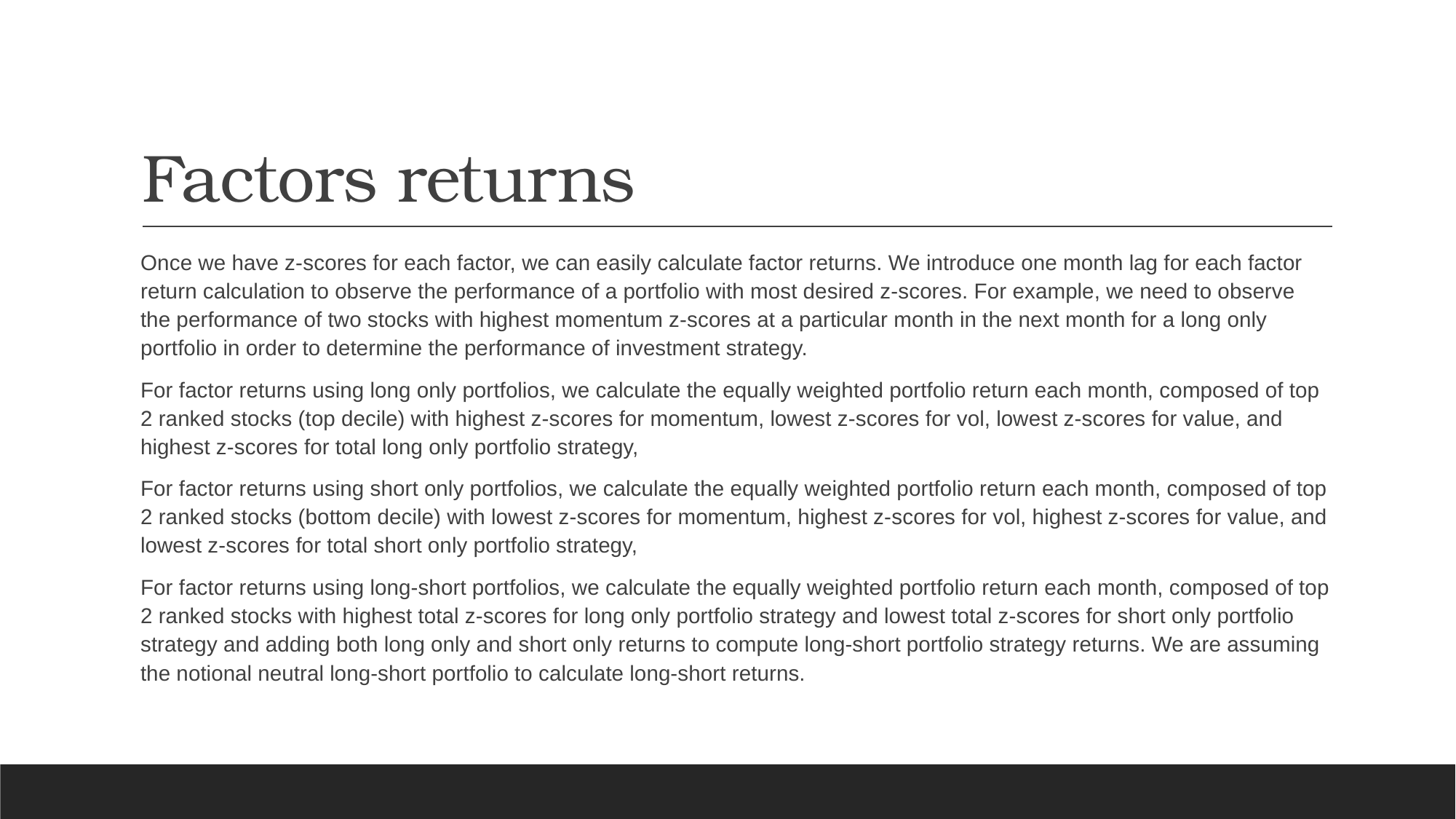

# Factors returns
Once we have z-scores for each factor, we can easily calculate factor returns. We introduce one month lag for each factor return calculation to observe the performance of a portfolio with most desired z-scores. For example, we need to observe the performance of two stocks with highest momentum z-scores at a particular month in the next month for a long only portfolio in order to determine the performance of investment strategy.
For factor returns using long only portfolios, we calculate the equally weighted portfolio return each month, composed of top 2 ranked stocks (top decile) with highest z-scores for momentum, lowest z-scores for vol, lowest z-scores for value, and highest z-scores for total long only portfolio strategy,
For factor returns using short only portfolios, we calculate the equally weighted portfolio return each month, composed of top 2 ranked stocks (bottom decile) with lowest z-scores for momentum, highest z-scores for vol, highest z-scores for value, and lowest z-scores for total short only portfolio strategy,
For factor returns using long-short portfolios, we calculate the equally weighted portfolio return each month, composed of top 2 ranked stocks with highest total z-scores for long only portfolio strategy and lowest total z-scores for short only portfolio strategy and adding both long only and short only returns to compute long-short portfolio strategy returns. We are assuming the notional neutral long-short portfolio to calculate long-short returns.